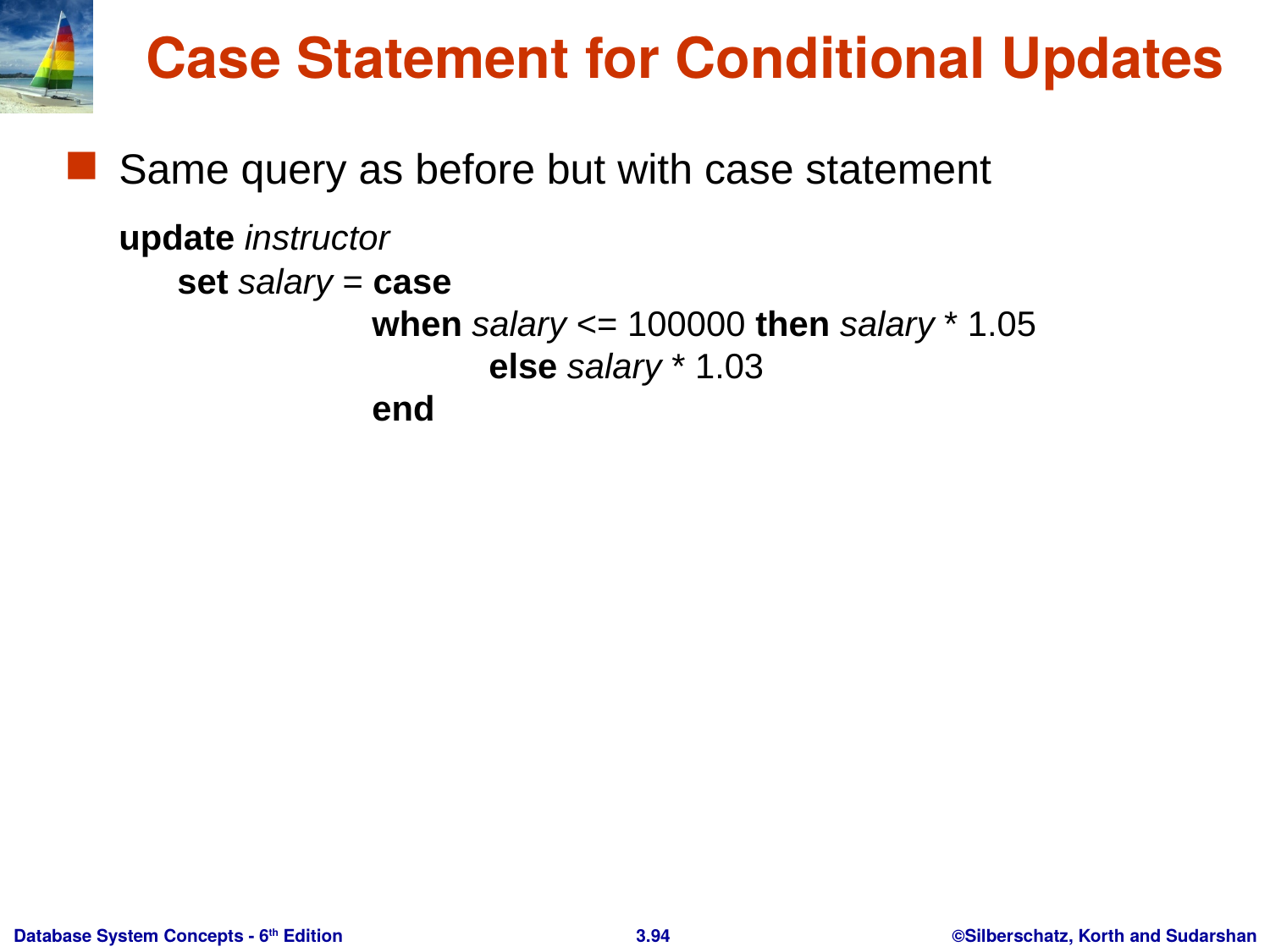

# Case Statement for Conditional Updates
Same query as before but with case statement
	update instructor
      set salary = case
                          when salary <= 100000 then salary * 1.05
                                      else salary * 1.03
                          end